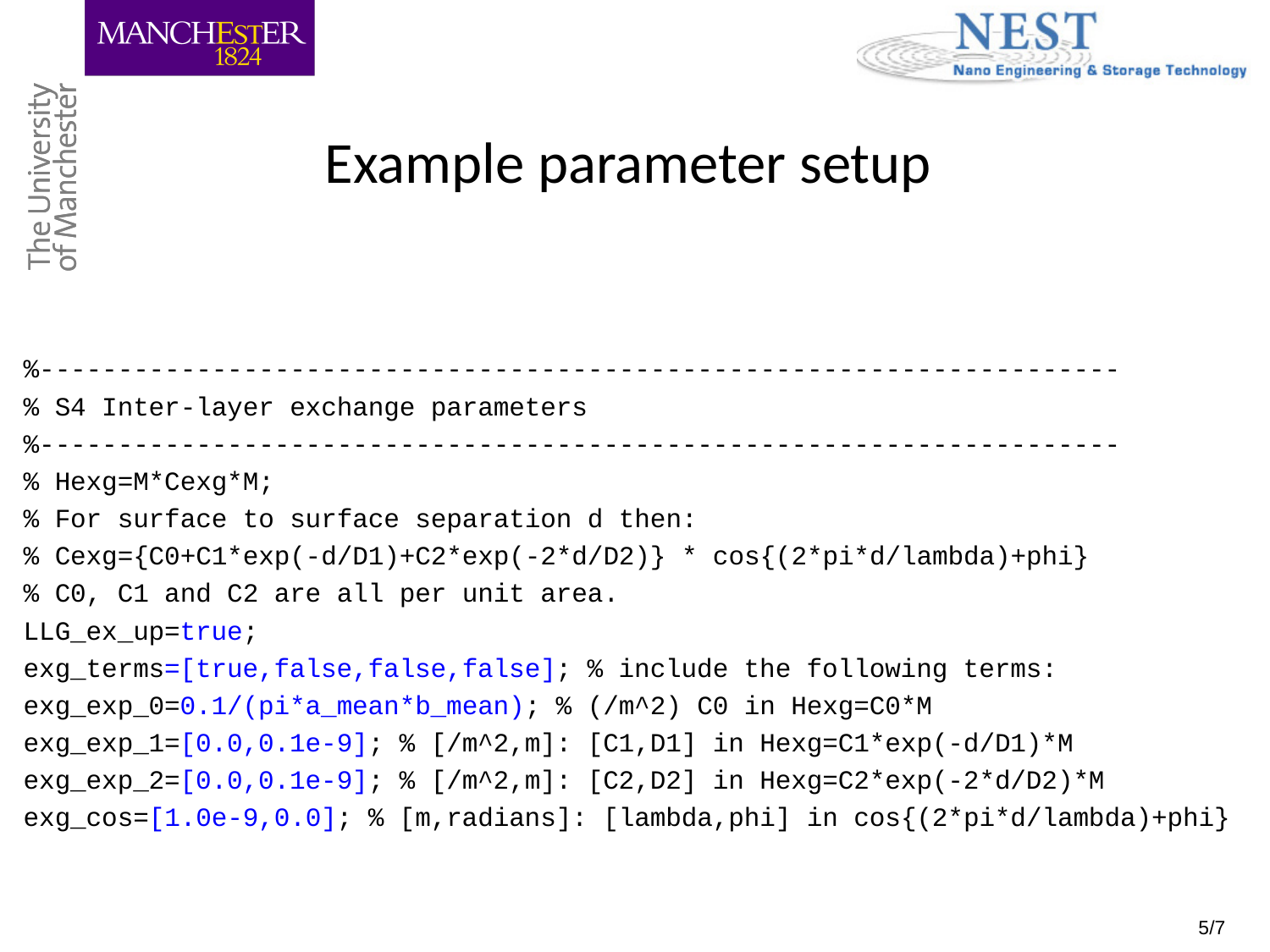

# Example parameter setup
%---------------------------------------------------------------------
% S4 Inter-layer exchange parameters
%---------------------------------------------------------------------
% Hexg=M*Cexg*M;
% For surface to surface separation d then:
% Cexg={C0+C1*exp(-d/D1)+C2*exp(-2*d/D2)} * cos{(2*pi*d/lambda)+phi}
% C0, C1 and C2 are all per unit area.
LLG_ex_up=true;
exg_terms=[true,false,false,false]; % include the following terms:
exg_exp_0=0.1/(pi*a_mean*b_mean); % (/m^2) C0 in Hexg=C0*M
exg_exp_1=[0.0,0.1e-9]; % [/m^2,m]: [C1,D1] in Hexg=C1*exp(-d/D1)*M
exg_exp_2=[0.0,0.1e-9]; % [/m^2,m]: [C2,D2] in Hexg=C2*exp(-2*d/D2)*M
exg_cos=[1.0e-9,0.0]; % [m,radians]: [lambda,phi] in cos{(2*pi*d/lambda)+phi}

5/7